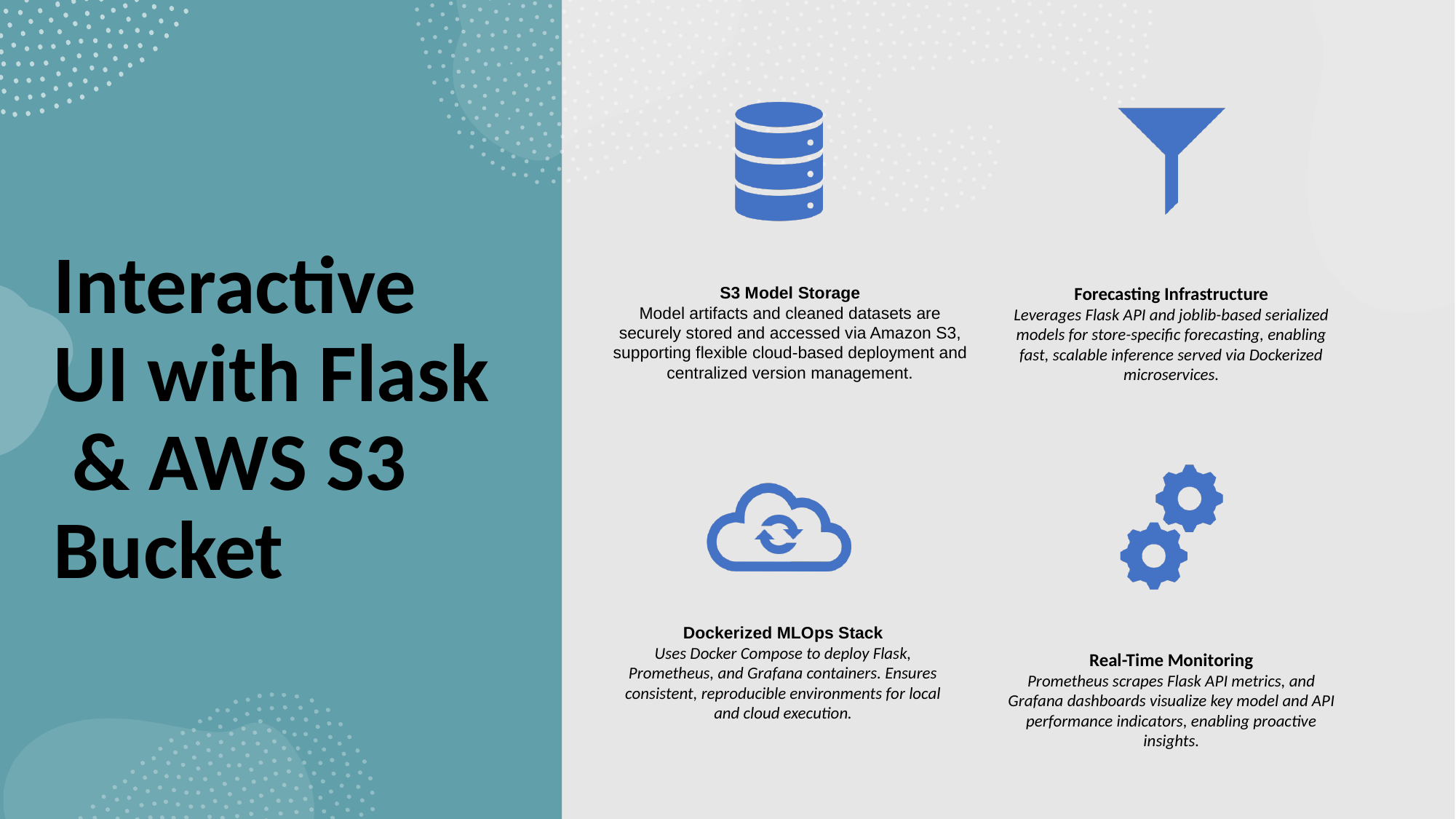

S3 Model Storage
Model artifacts and cleaned datasets are securely stored and accessed via Amazon S3, supporting flexible cloud-based deployment and centralized version management.

Forecasting Infrastructure
Leverages Flask API and joblib-based serialized models for store-specific forecasting, enabling fast, scalable inference served via Dockerized microservices.

Dockerized MLOps Stack
Uses Docker Compose to deploy Flask, Prometheus, and Grafana containers. Ensures consistent, reproducible environments for local and cloud execution.

Real-Time Monitoring
Prometheus scrapes Flask API metrics, and Grafana dashboards visualize key model and API performance indicators, enabling proactive insights.
# Interactive UI with Flask  & AWS S3 Bucket